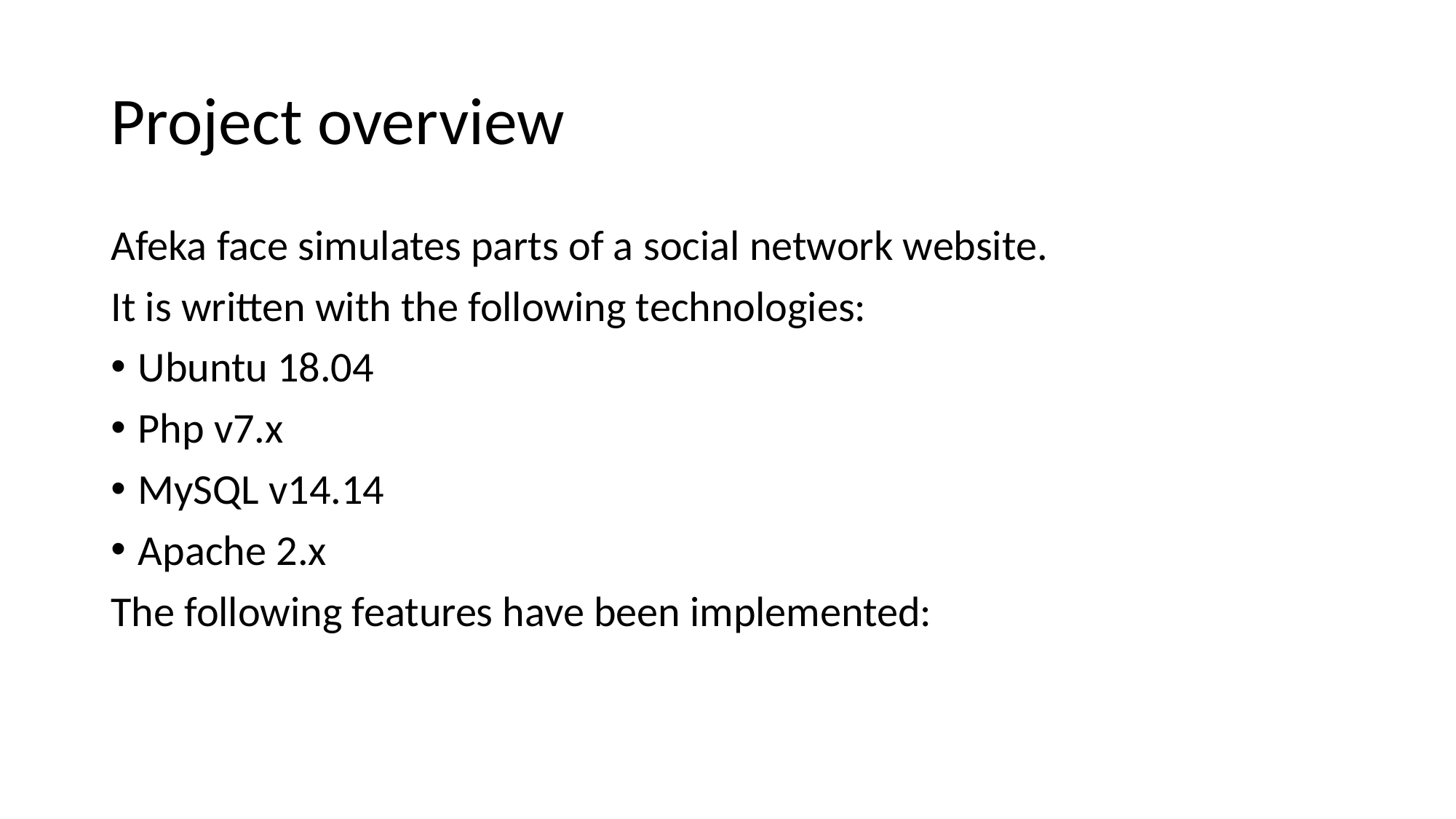

# Project overview
Afeka face simulates parts of a social network website.
It is written with the following technologies:
Ubuntu 18.04
Php v7.x
MySQL v14.14
Apache 2.x
The following features have been implemented: